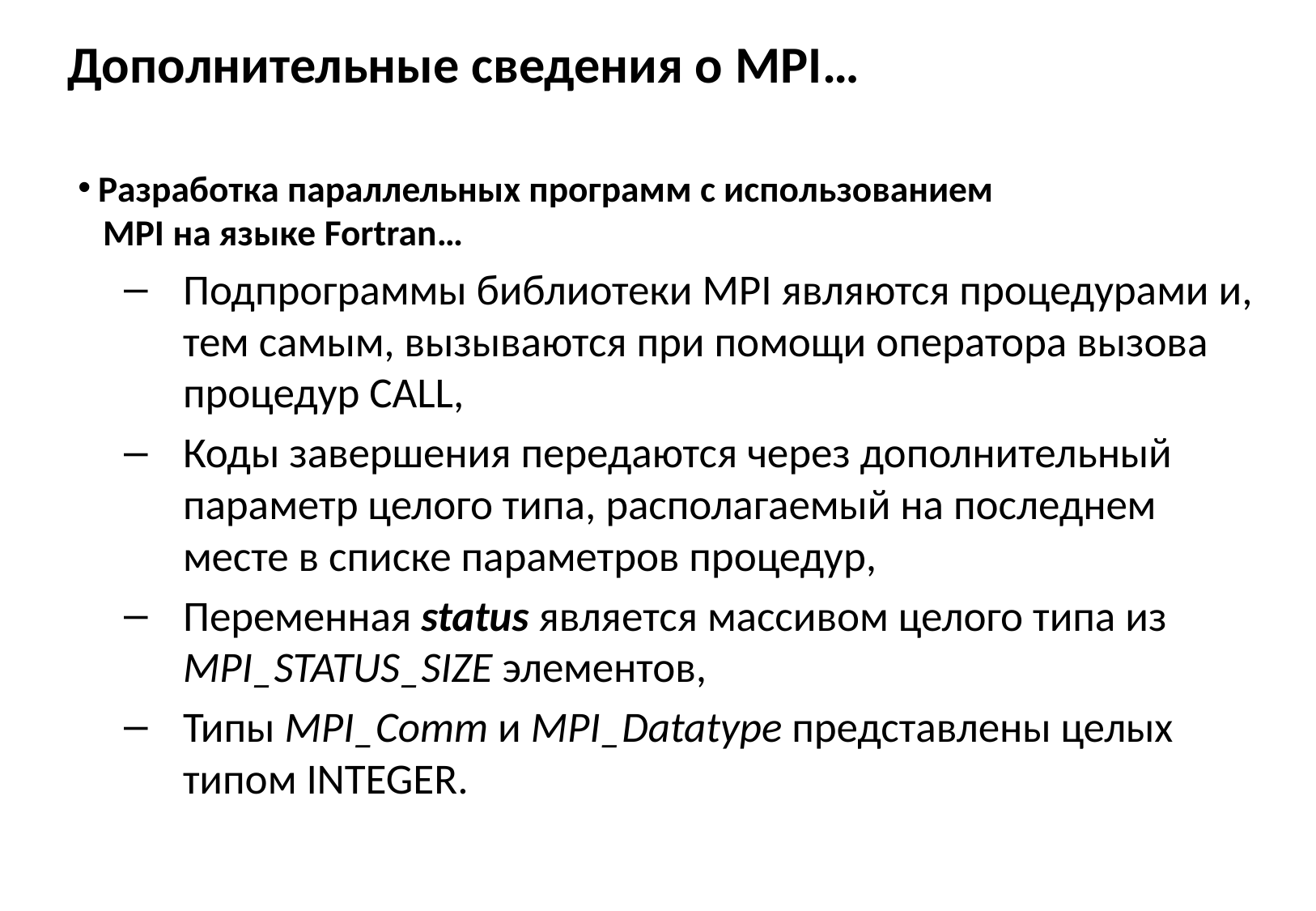

# Дополнительные сведения о MPI…
 Разработка параллельных программ с использованием
   MPI на языке Fortran…
Подпрограммы библиотеки MPI являются процедурами и, тем самым, вызываются при помощи оператора вызова процедур CALL,
Коды завершения передаются через дополнительный параметр целого типа, располагаемый на последнем месте в списке параметров процедур,
Переменная status является массивом целого типа из MPI_STATUS_SIZE элементов,
Типы MPI_Comm и MPI_Datatype представлены целых типом INTEGER.